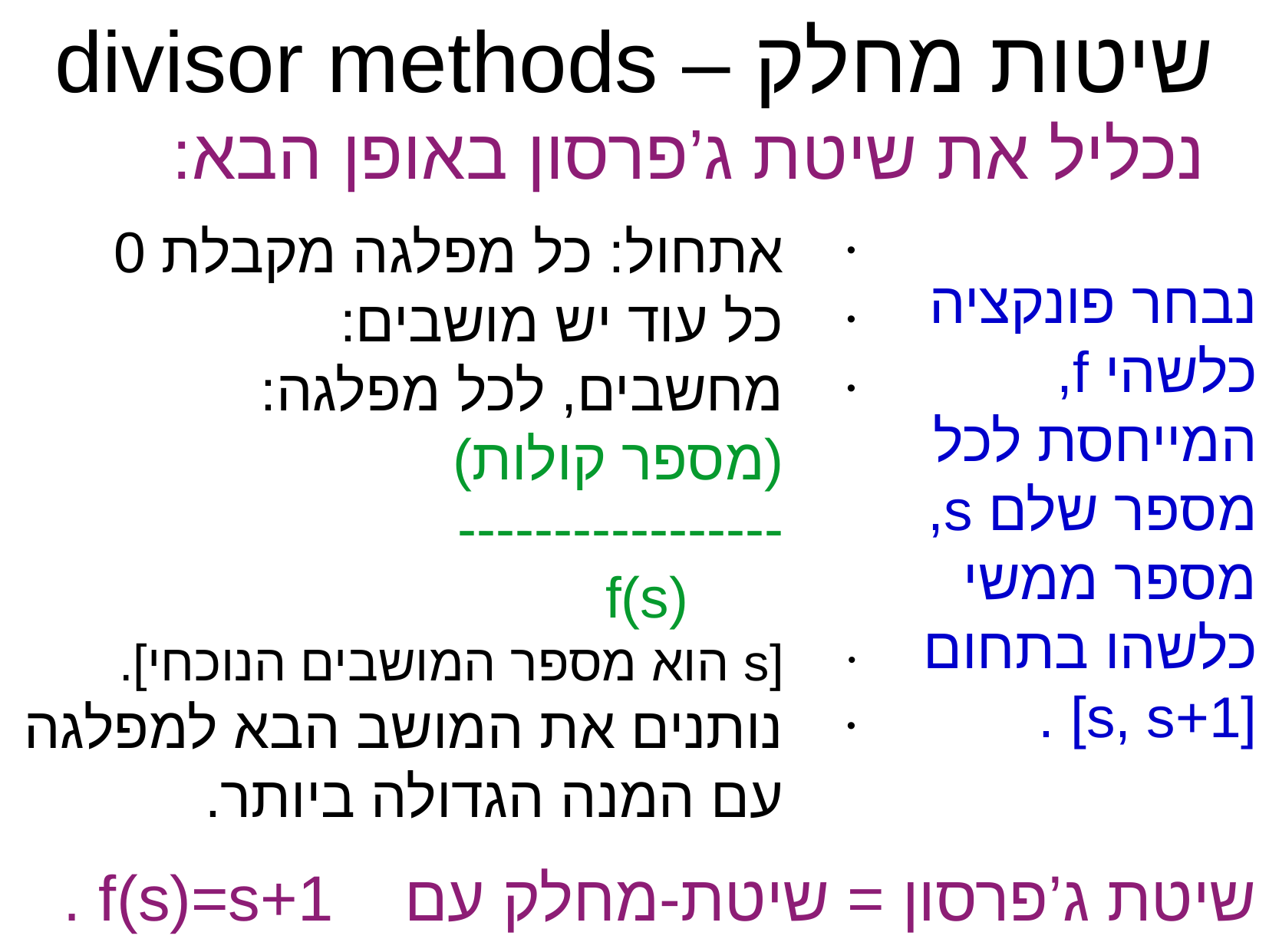

שיטות מחלק – divisor methods
נכליל את שיטת ג’פרסון באופן הבא:
אתחול: כל מפלגה מקבלת 0
כל עוד יש מושבים:
מחשבים, לכל מפלגה:
(מספר קולות)
-----------------
      f(s)
[s הוא מספר המושבים הנוכחי].
נותנים את המושב הבא למפלגה עם המנה הגדולה ביותר.
נבחר פונקציה כלשהי f, המייחסת לכל מספר שלם s, מספר ממשי כלשהו בתחום
[s, s+1] .

שיטת ג’פרסון = שיטת-מחלק עם    f(s)=s+1 .